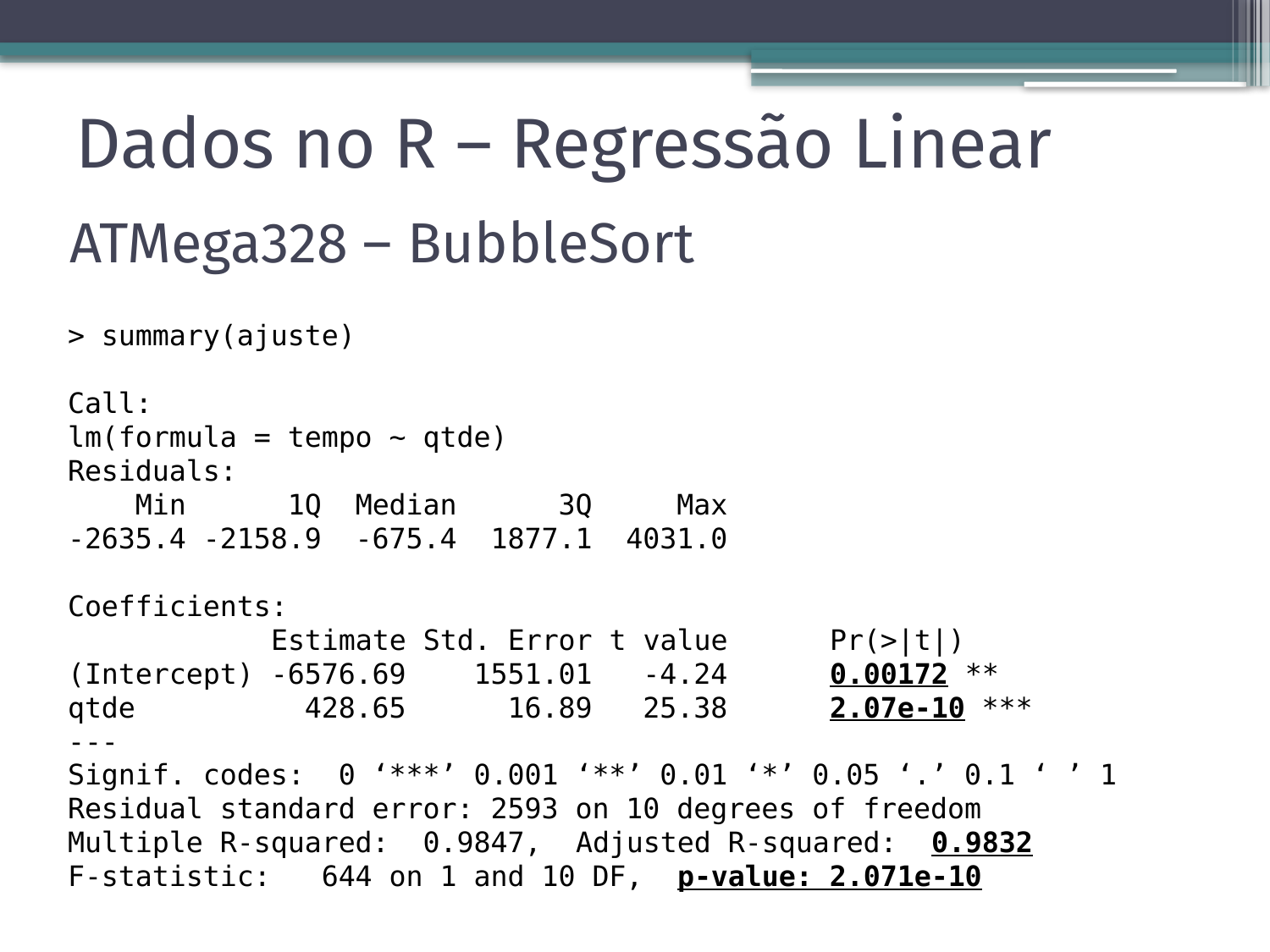

# Dados no R – Regressão Linear
ATMega328 – BubbleSort
> summary(ajuste)

Call:
lm(formula = tempo ~ qtde)
Residuals:
    Min      1Q  Median      3Q     Max
-2635.4 -2158.9  -675.4  1877.1  4031.0

Coefficients:
            Estimate Std. Error t value 	Pr(>|t|)
(Intercept) -6576.69    1551.01   -4.24  	0.00172 **
qtde          428.65      16.89   25.38 	2.07e-10 ***
---
Signif. codes:  0 ‘***’ 0.001 ‘**’ 0.01 ‘*’ 0.05 ‘.’ 0.1 ‘ ’ 1
Residual standard error: 2593 on 10 degrees of freedom
Multiple R-squared:  0.9847,	Adjusted R-squared:  0.9832
F-statistic:   644 on 1 and 10 DF,  p-value: 2.071e-10